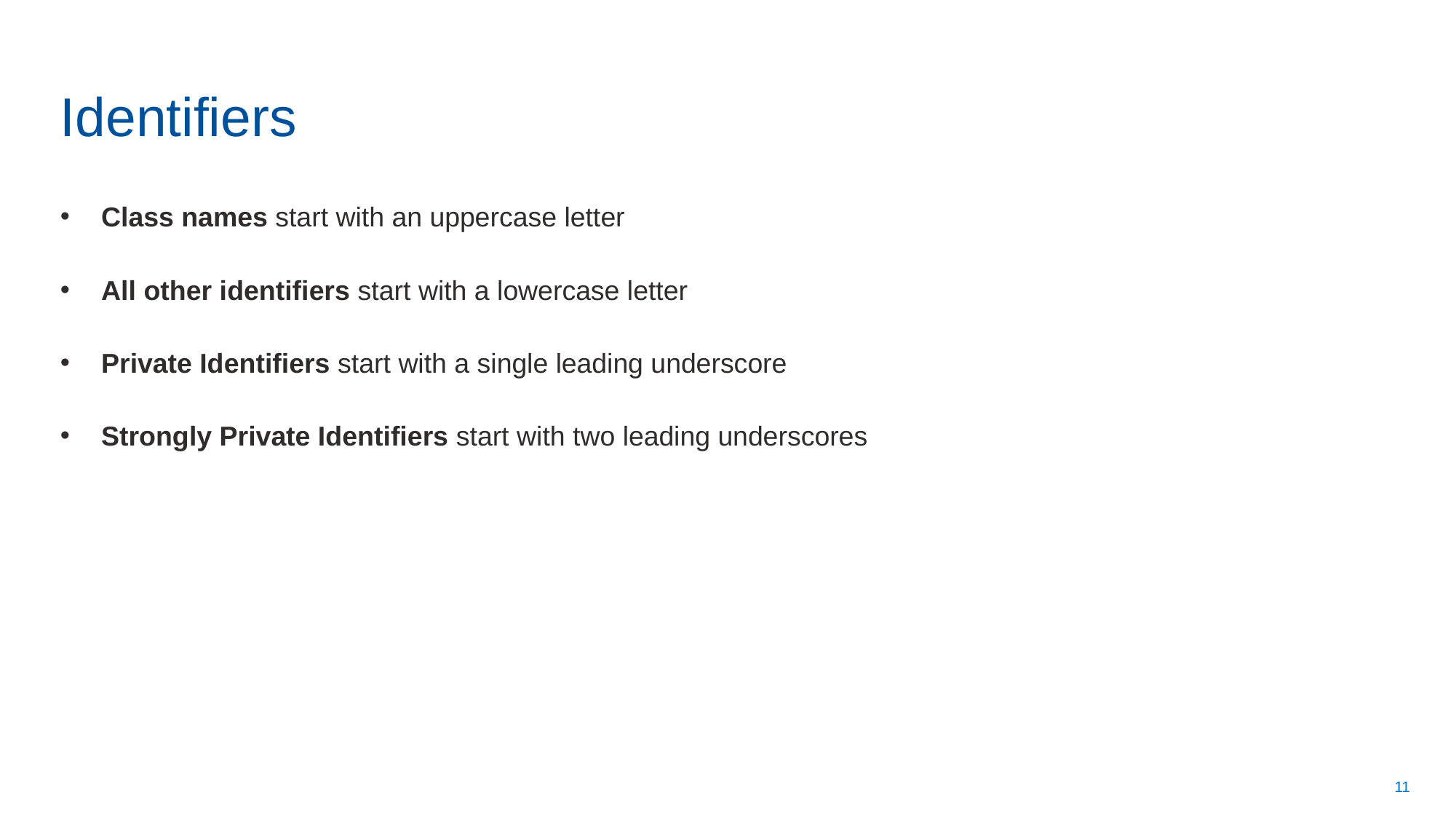

# Identifiers
Class names start with an uppercase letter
All other identifiers start with a lowercase letter
Private Identifiers start with a single leading underscore
Strongly Private Identifiers start with two leading underscores